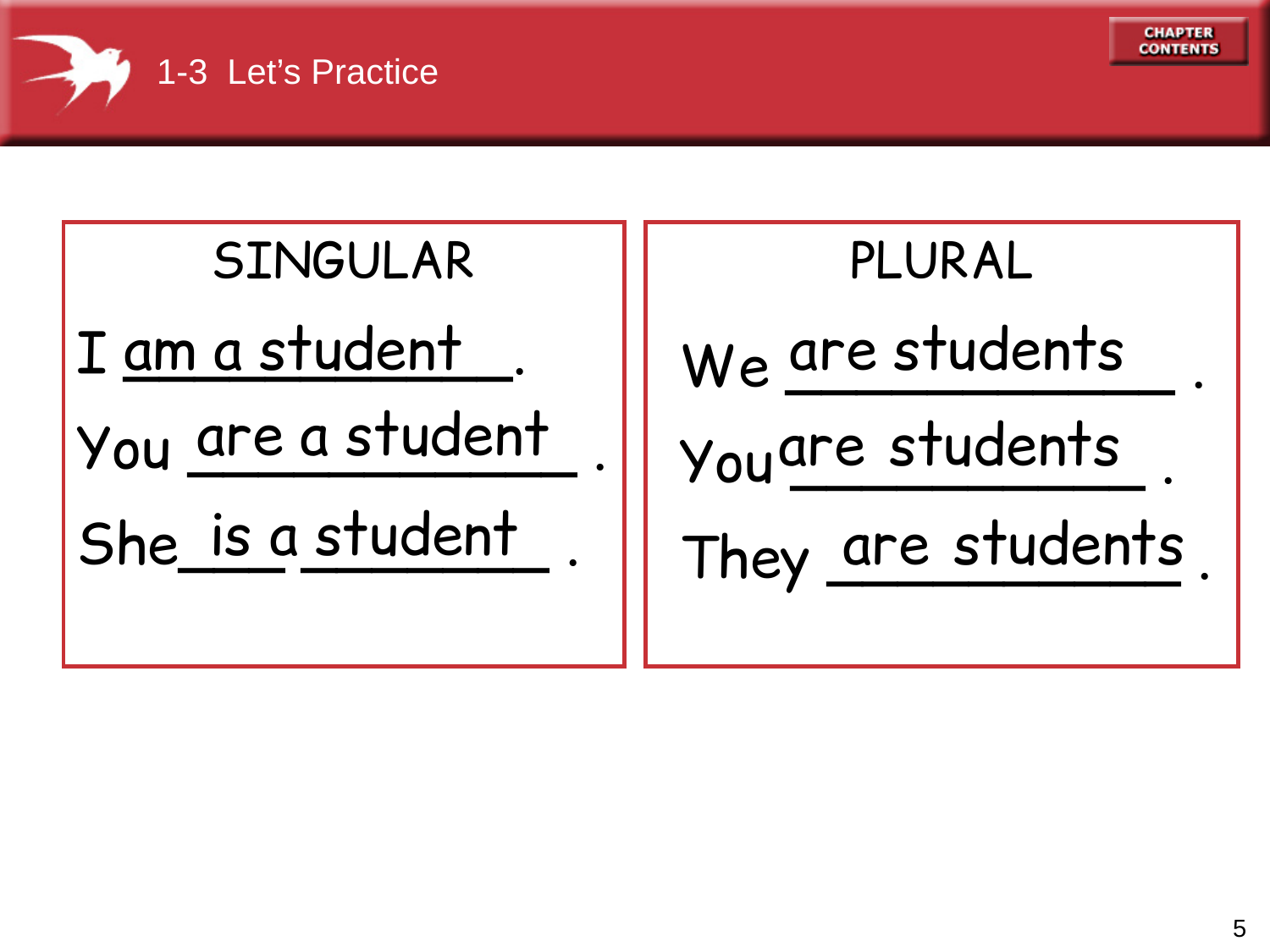

1-3  Let’s Practice
SINGULAR
I ___________.
You ___________ .
She___ _______ .

PLURAL
am a student
We ___________ .
You __________ .
They __________ .
are students
are a student

are students
is a student

are students
5